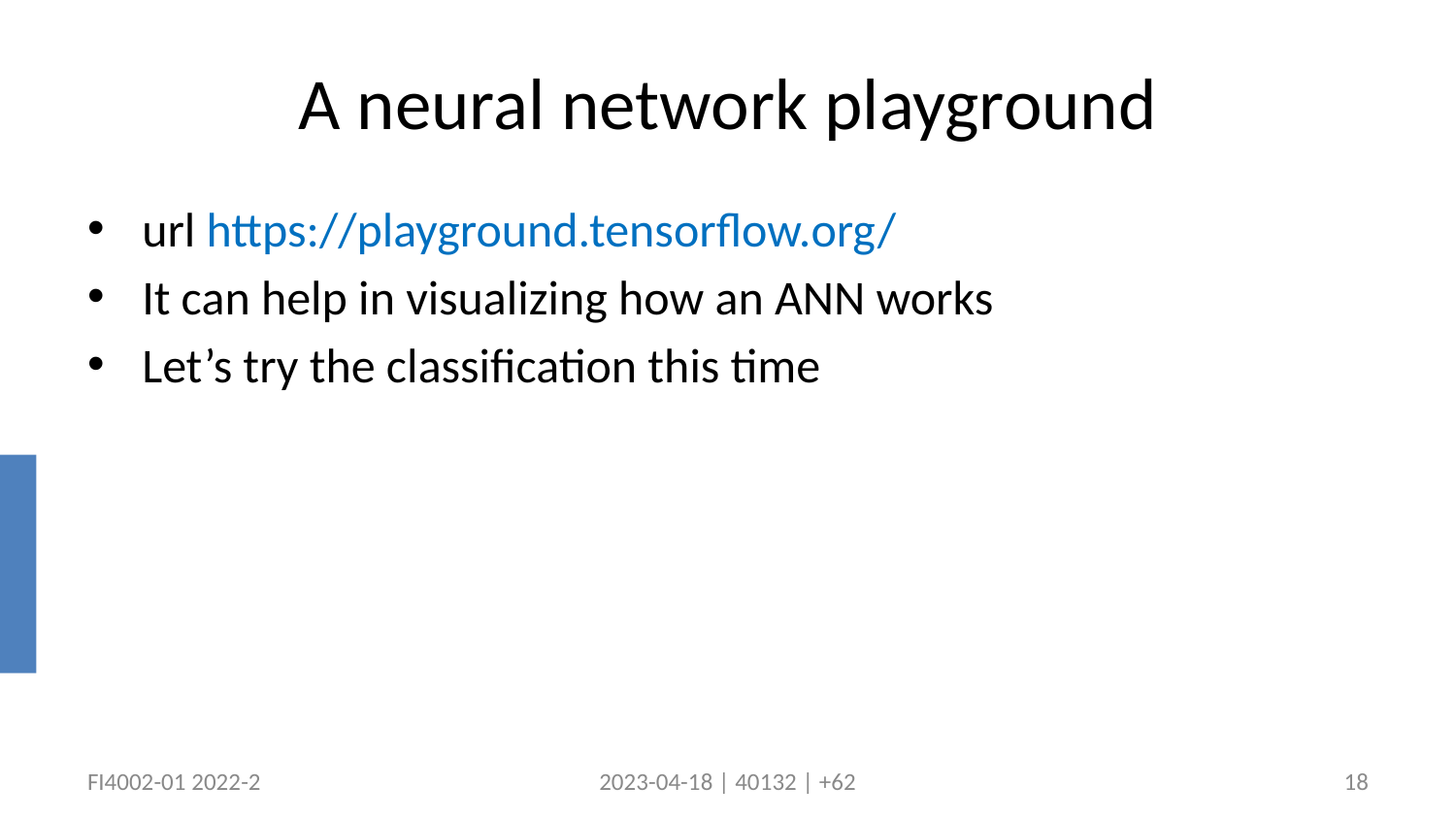

# A neural network playground
url https://playground.tensorflow.org/
It can help in visualizing how an ANN works
Let’s try the classification this time

FI4002-01 2022-2
2023-04-18 | 40132 | +62
18